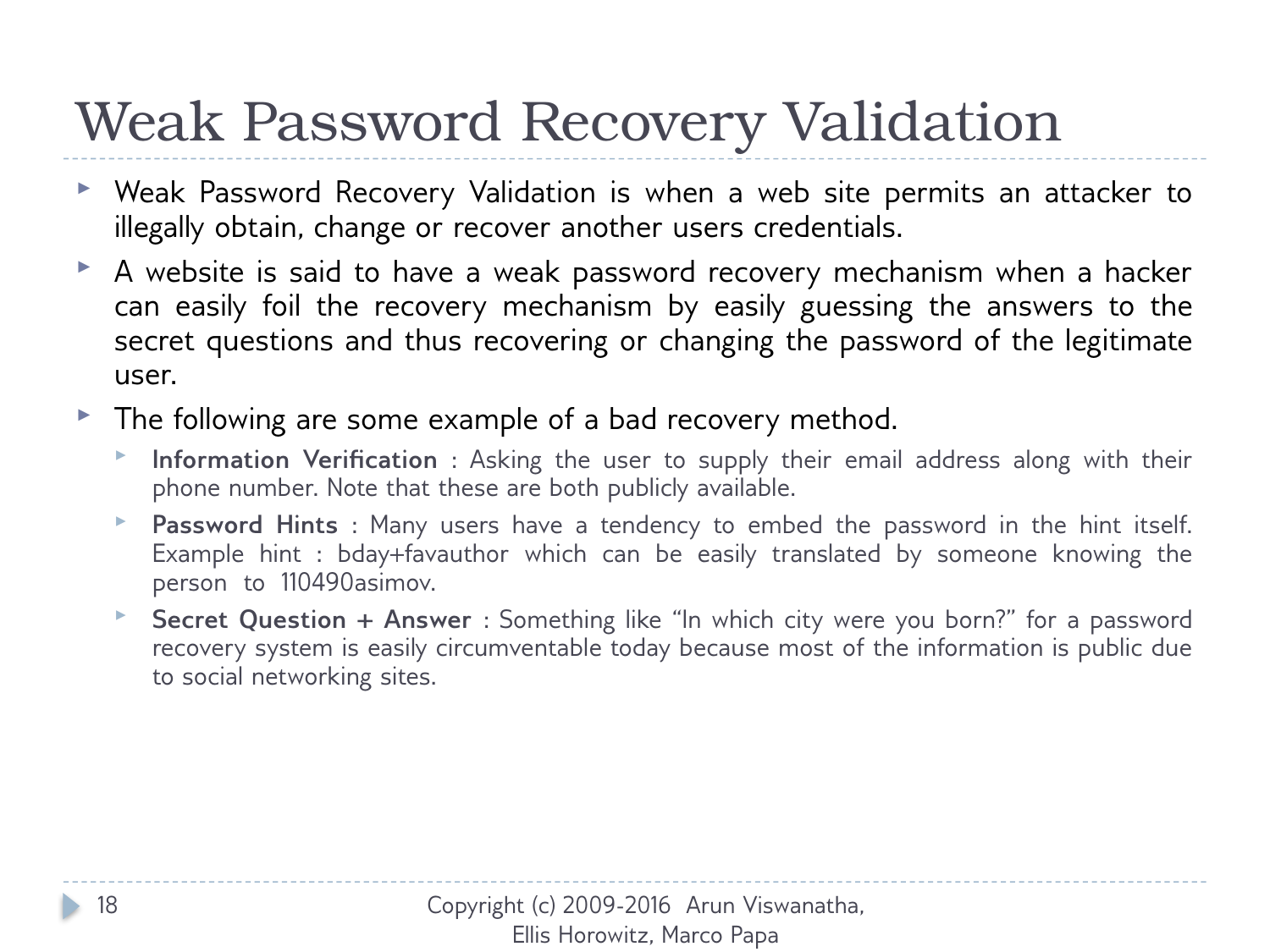

# Weak Password Recovery Validation
Weak Password Recovery Validation is when a web site permits an attacker to illegally obtain, change or recover another users credentials.
A website is said to have a weak password recovery mechanism when a hacker can easily foil the recovery mechanism by easily guessing the answers to the secret questions and thus recovering or changing the password of the legitimate user.
The following are some example of a bad recovery method.
Information Verification : Asking the user to supply their email address along with their phone number. Note that these are both publicly available.
Password Hints : Many users have a tendency to embed the password in the hint itself. Example hint : bday+favauthor which can be easily translated by someone knowing the person  to  110490asimov.
Secret Question + Answer : Something like “In which city were you born?” for a password recovery system is easily circumventable today because most of the information is public due to social networking sites.

18
Copyright (c) 2009-2016  Arun Viswanatha, Ellis Horowitz, Marco Papa